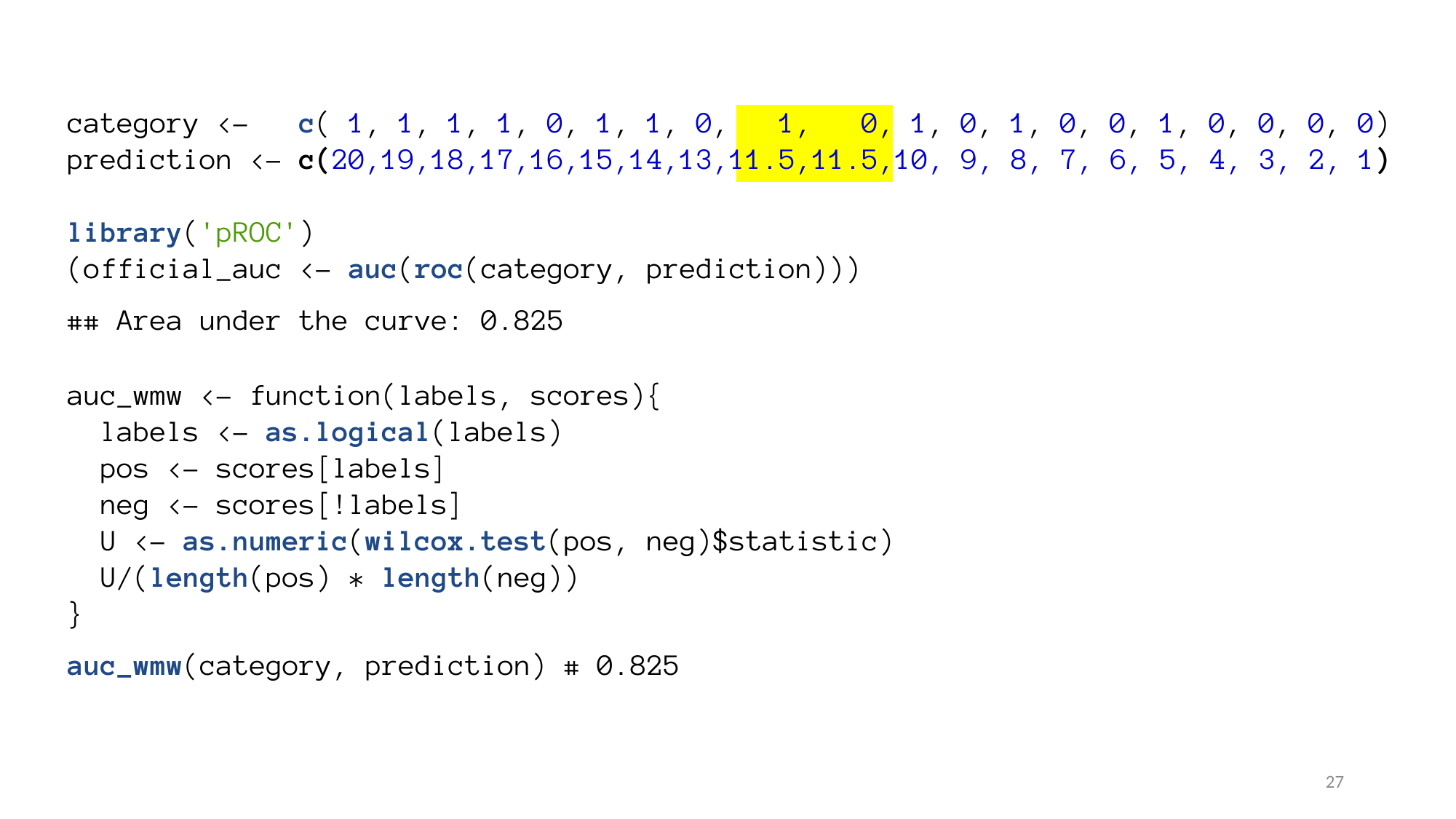

category <-   c( 1, 1, 1, 1, 0, 1, 1, 0,   1,   0, 1, 0, 1, 0, 0, 1, 0, 0, 0, 0)
prediction <- c(20,19,18,17,16,15,14,13,11.5,11.5,10, 9, 8, 7, 6, 5, 4, 3, 2, 1)
library('pROC')
(official_auc <- auc(roc(category, prediction)))
## Area under the curve: 0.825

auc_wmw <- function(labels, scores){
  labels <- as.logical(labels)
  pos <- scores[labels]
  neg <- scores[!labels]
  U <- as.numeric(wilcox.test(pos, neg)$statistic)
  U/(length(pos) * length(neg))
}
auc_wmw(category, prediction) # 0.825
27